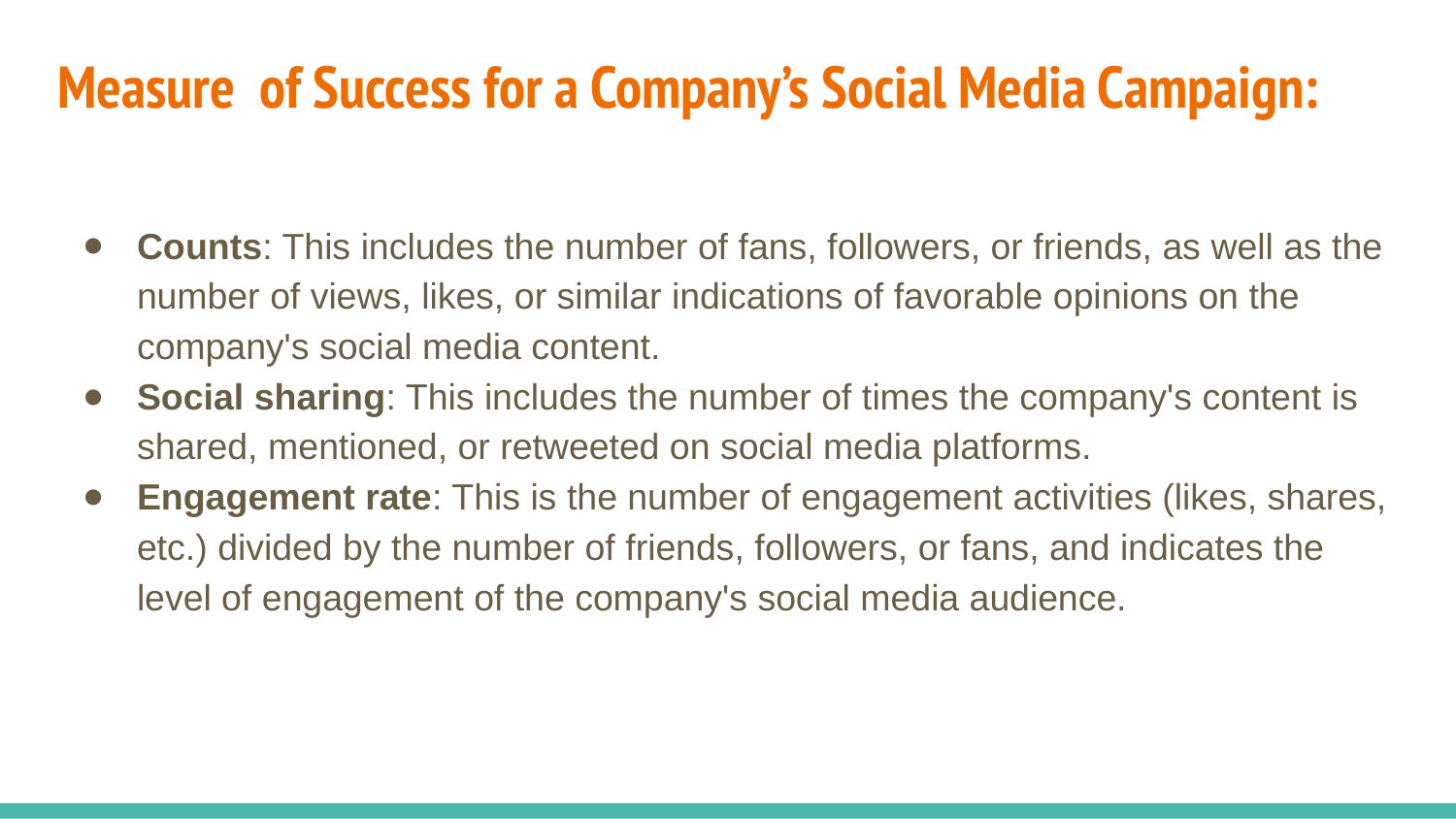

# Measure  of Success for a Company’s Social Media Campaign:
Counts: This includes the number of fans, followers, or friends, as well as the number of views, likes, or similar indications of favorable opinions on the company's social media content.
Social sharing: This includes the number of times the company's content is shared, mentioned, or retweeted on social media platforms.
Engagement rate: This is the number of engagement activities (likes, shares, etc.) divided by the number of friends, followers, or fans, and indicates the level of engagement of the company's social media audience.